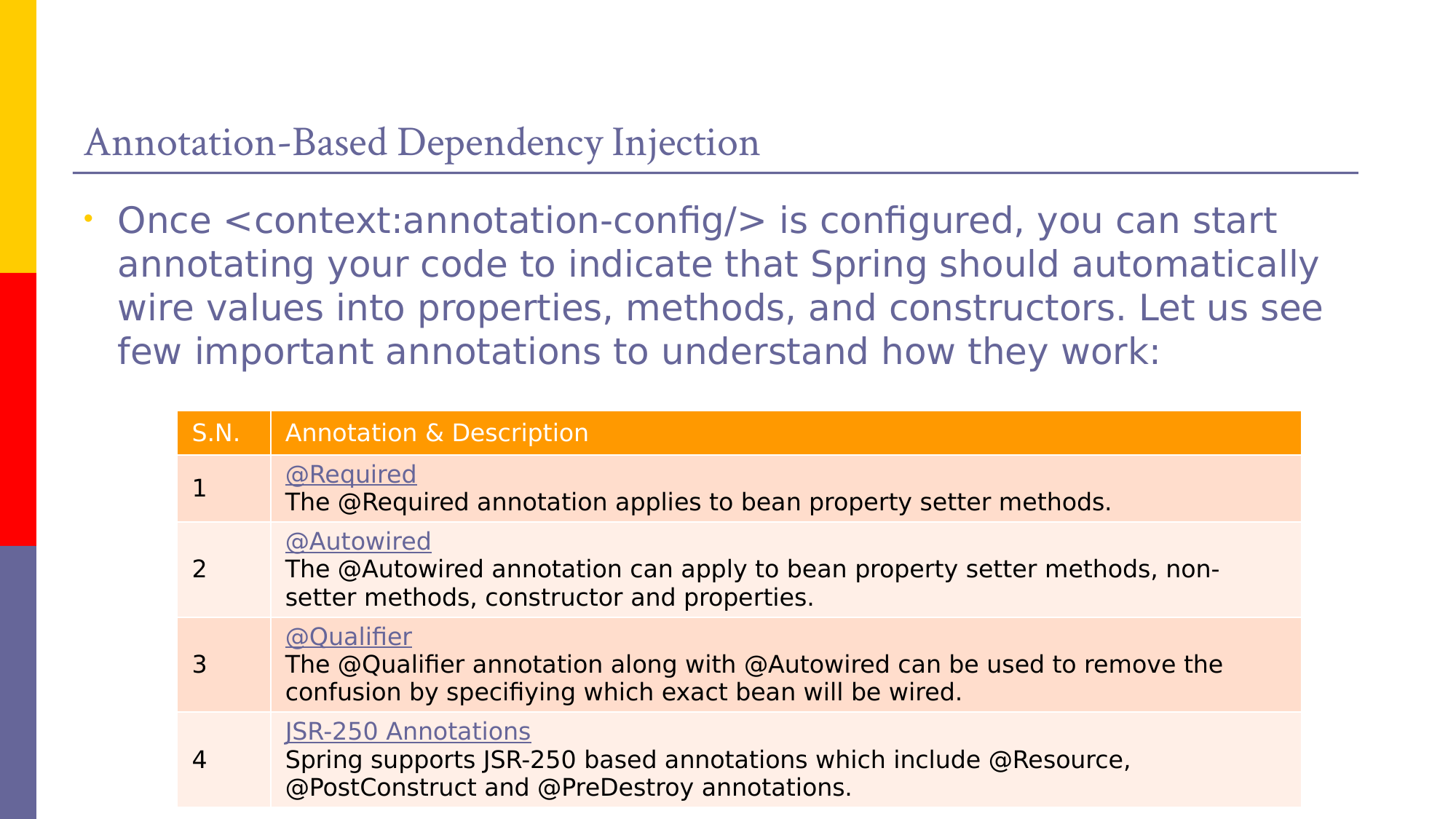

# Annotation-Based Dependency Injection
Once <context:annotation-config/> is configured, you can start annotating your code to indicate that Spring should automatically wire values into properties, methods, and constructors. Let us see few important annotations to understand how they work:

| S.N. | Annotation & Description |
| --- | --- |
| 1 | @Required The @Required annotation applies to bean property setter methods. |
| 2 | @Autowired The @Autowired annotation can apply to bean property setter methods, non-setter methods, constructor and properties. |
| 3 | @Qualifier The @Qualifier annotation along with @Autowired can be used to remove the confusion by specifiying which exact bean will be wired. |
| 4 | JSR-250 Annotations Spring supports JSR-250 based annotations which include @Resource, @PostConstruct and @PreDestroy annotations. |